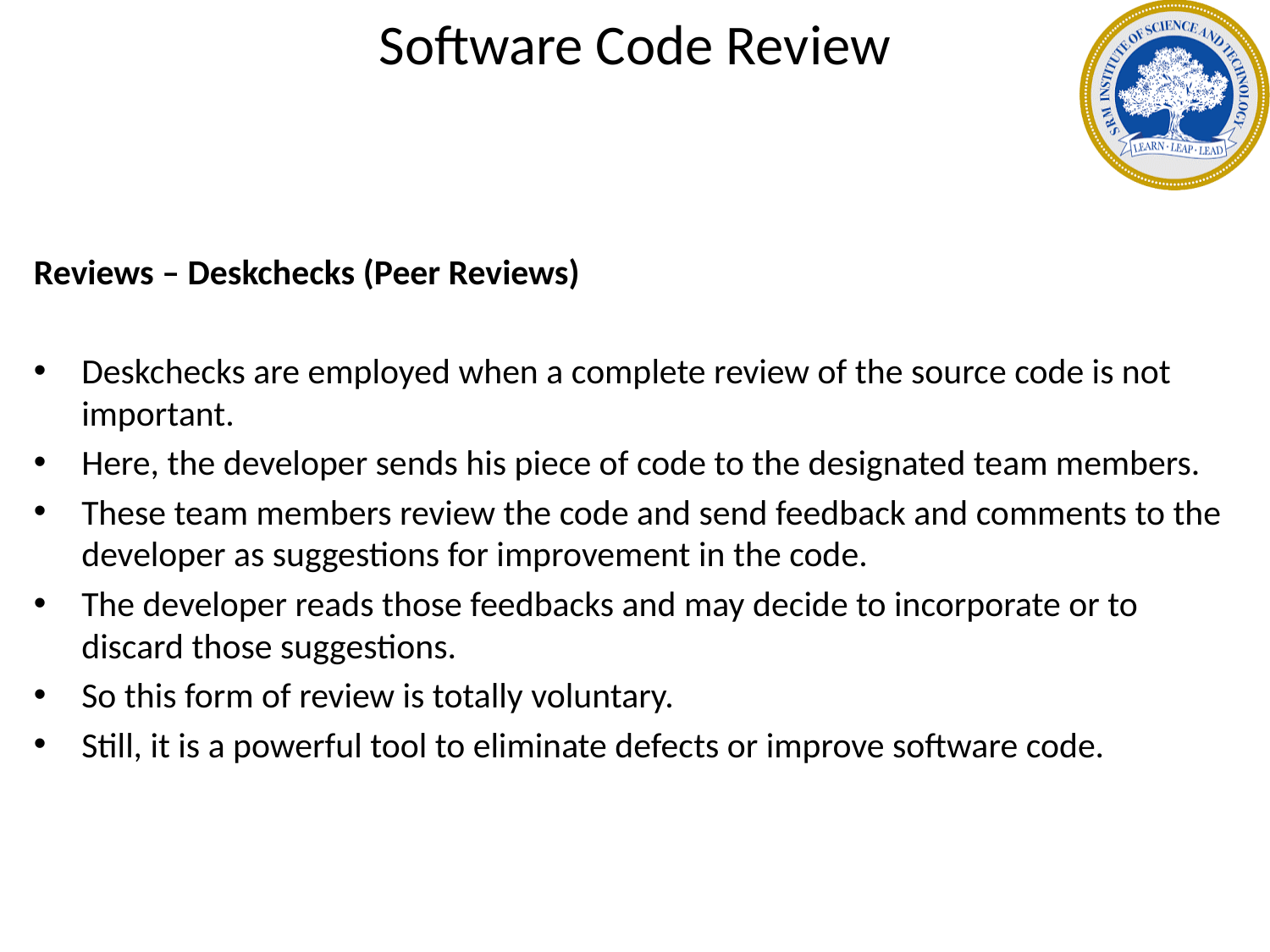

# Software Code Review
Reviews – Deskchecks (Peer Reviews)

Deskchecks are employed when a complete review of the source code is not important.
Here, the developer sends his piece of code to the designated team members.
These team members review the code and send feedback and comments to the developer as suggestions for improvement in the code.
The developer reads those feedbacks and may decide to incorporate or to discard those suggestions.
So this form of review is totally voluntary.
Still, it is a powerful tool to eliminate defects or improve software code.